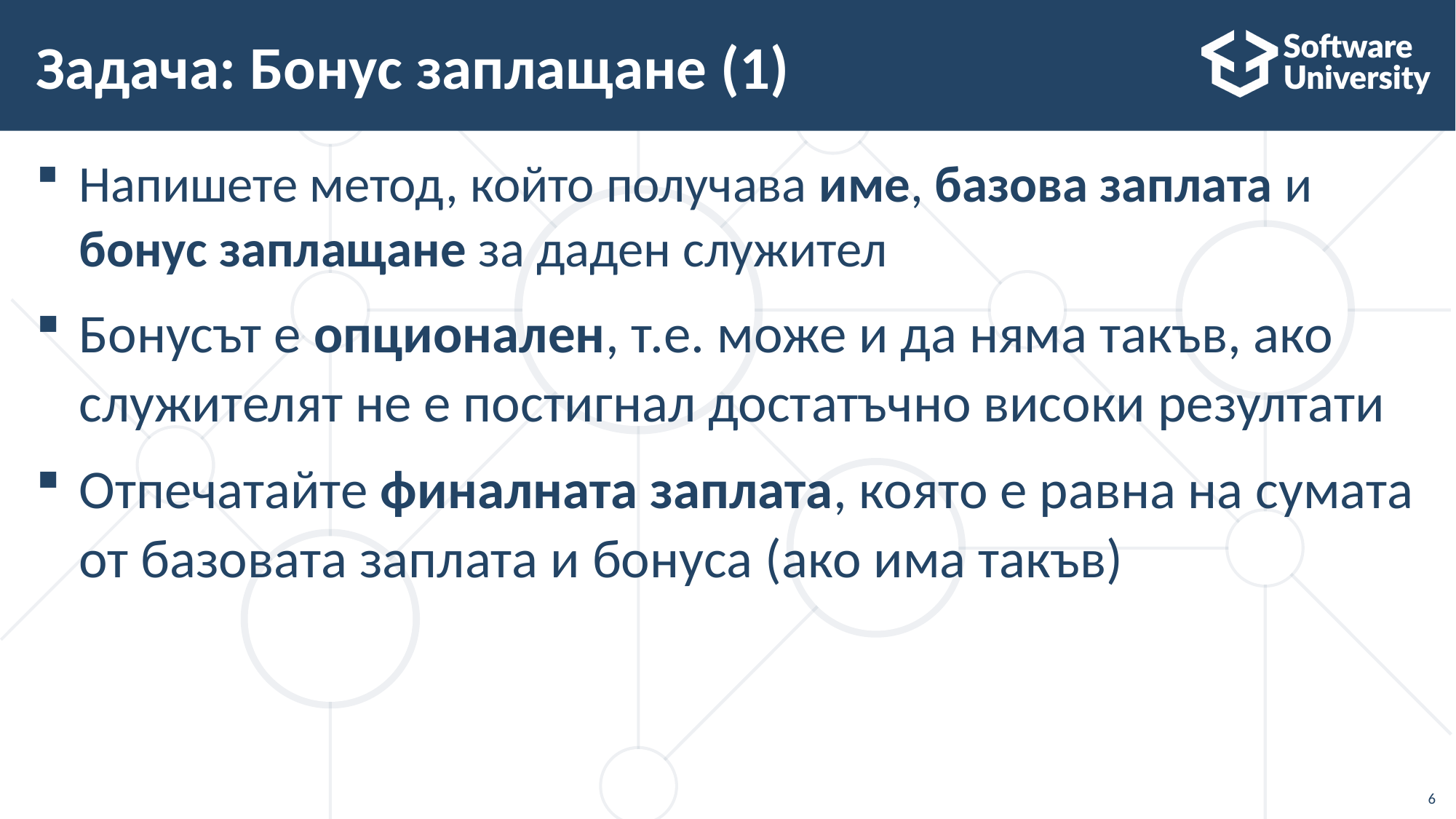

# Задача: Бонус заплащане (1)
Напишете метод, който получава име, базова заплата и бонус заплащане за даден служител
Бонусът е опционален, т.е. може и да няма такъв, ако служителят не е постигнал достатъчно високи резултати
Отпечатайте финалната заплата, която е равна на сумата от базовата заплата и бонуса (ако има такъв)

6